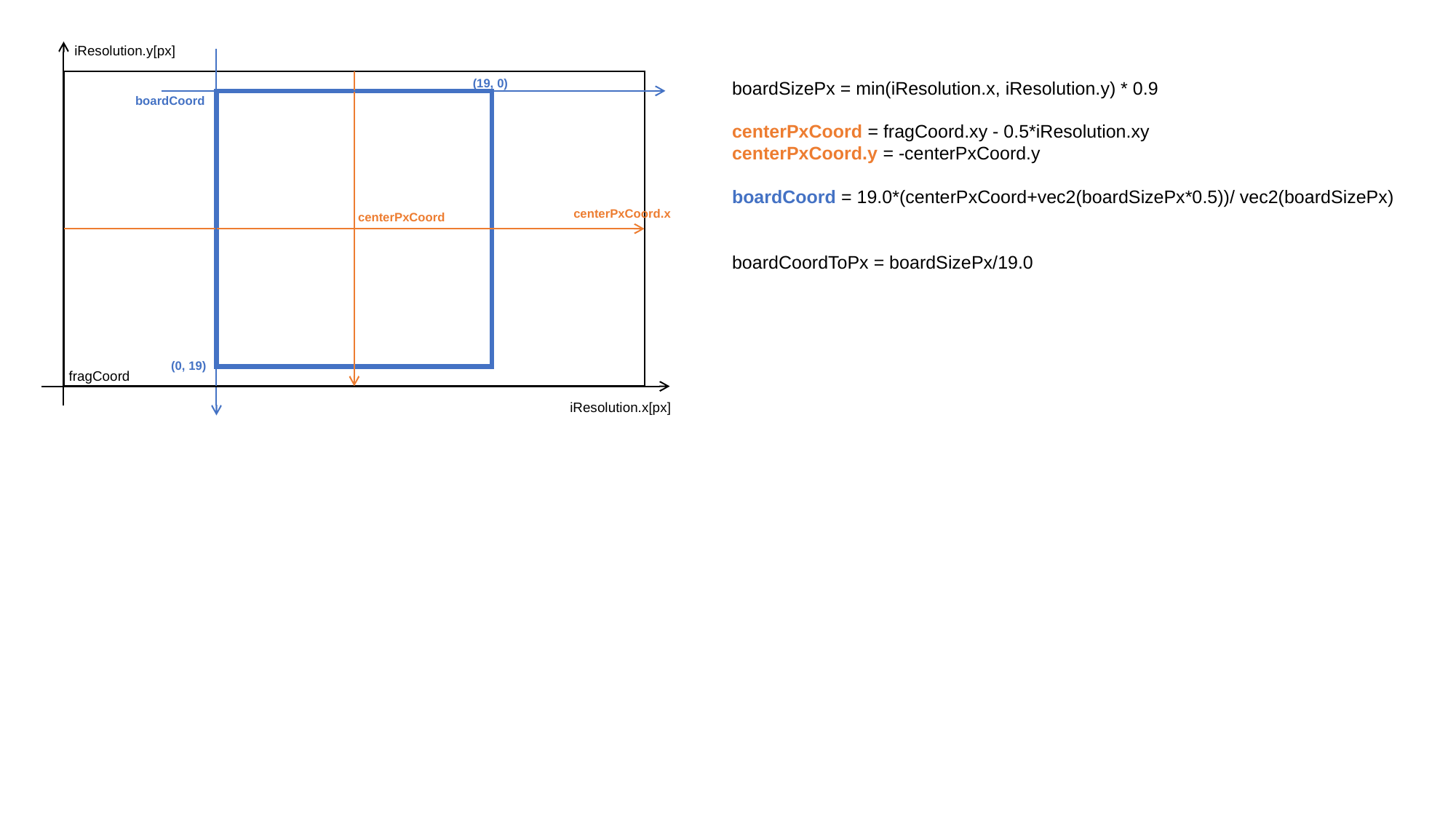

iResolution.y[px]
(19, 0)

boardSizePx = min(iResolution.x, iResolution.y) * 0.9

centerPxCoord = fragCoord.xy - 0.5*iResolution.xy
centerPxCoord.y = -centerPxCoord.y

boardCoord = 19.0*(centerPxCoord+vec2(boardSizePx*0.5))/ vec2(boardSizePx)

boardCoordToPx = boardSizePx/19.0

boardCoord

centerPxCoord.x
centerPxCoord
(0, 19)
fragCoord
iResolution.x[px]